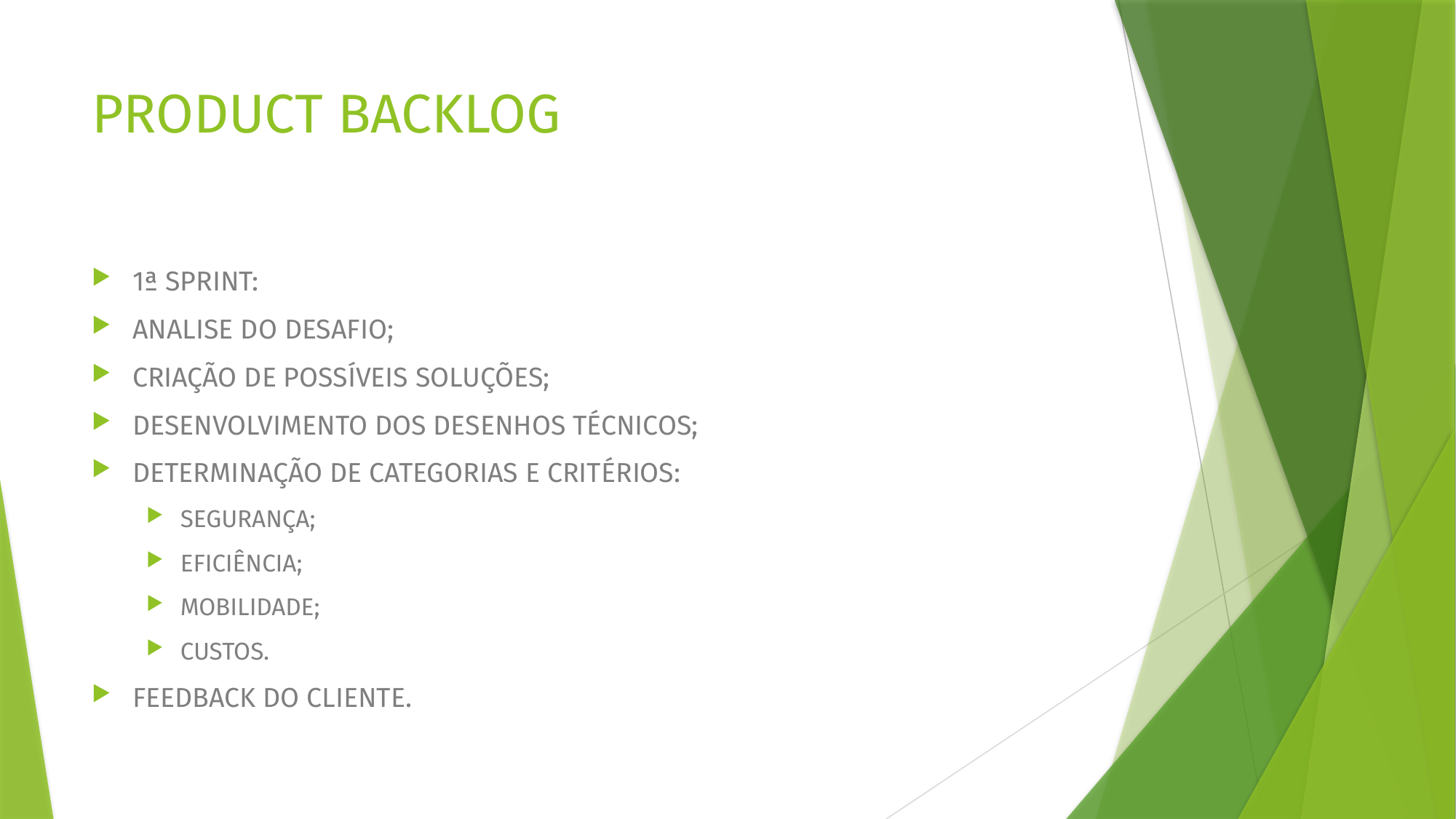

# PRODUCT BACKLOG
1ª SPRINT:
ANALISE DO DESAFIO;
CRIAÇÃO DE POSSÍVEIS SOLUÇÕES;
DESENVOLVIMENTO DOS DESENHOS TÉCNICOS;
DETERMINAÇÃO DE CATEGORIAS E CRITÉRIOS:
SEGURANÇA;
EFICIÊNCIA;
MOBILIDADE;
CUSTOS.
FEEDBACK DO CLIENTE.